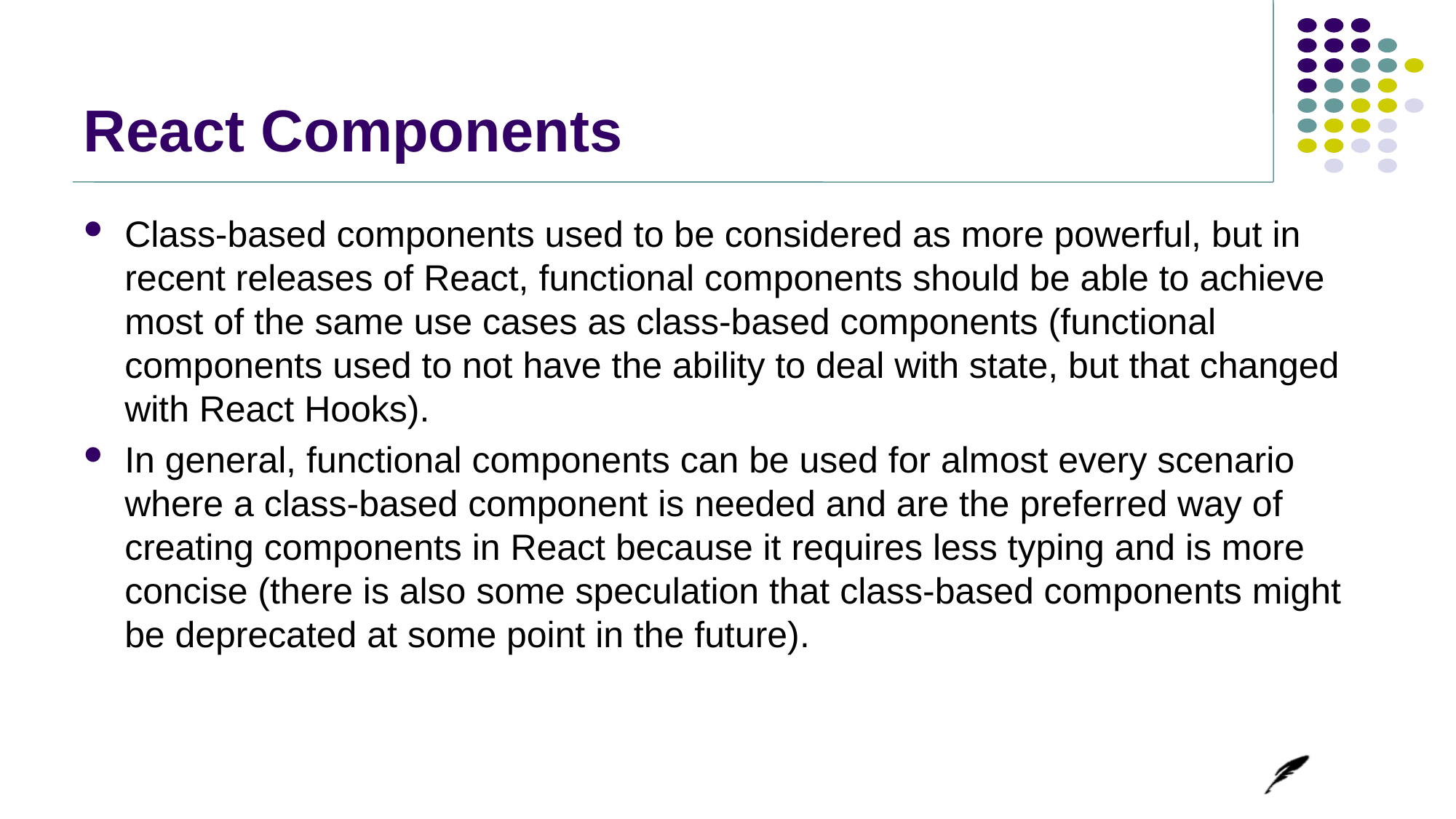

# React Components
Class-based components used to be considered as more powerful, but in recent releases of React, functional components should be able to achieve most of the same use cases as class-based components (functional components used to not have the ability to deal with state, but that changed with React Hooks).
In general, functional components can be used for almost every scenario where a class-based component is needed and are the preferred way of creating components in React because it requires less typing and is more concise (there is also some speculation that class-based components might be deprecated at some point in the future).